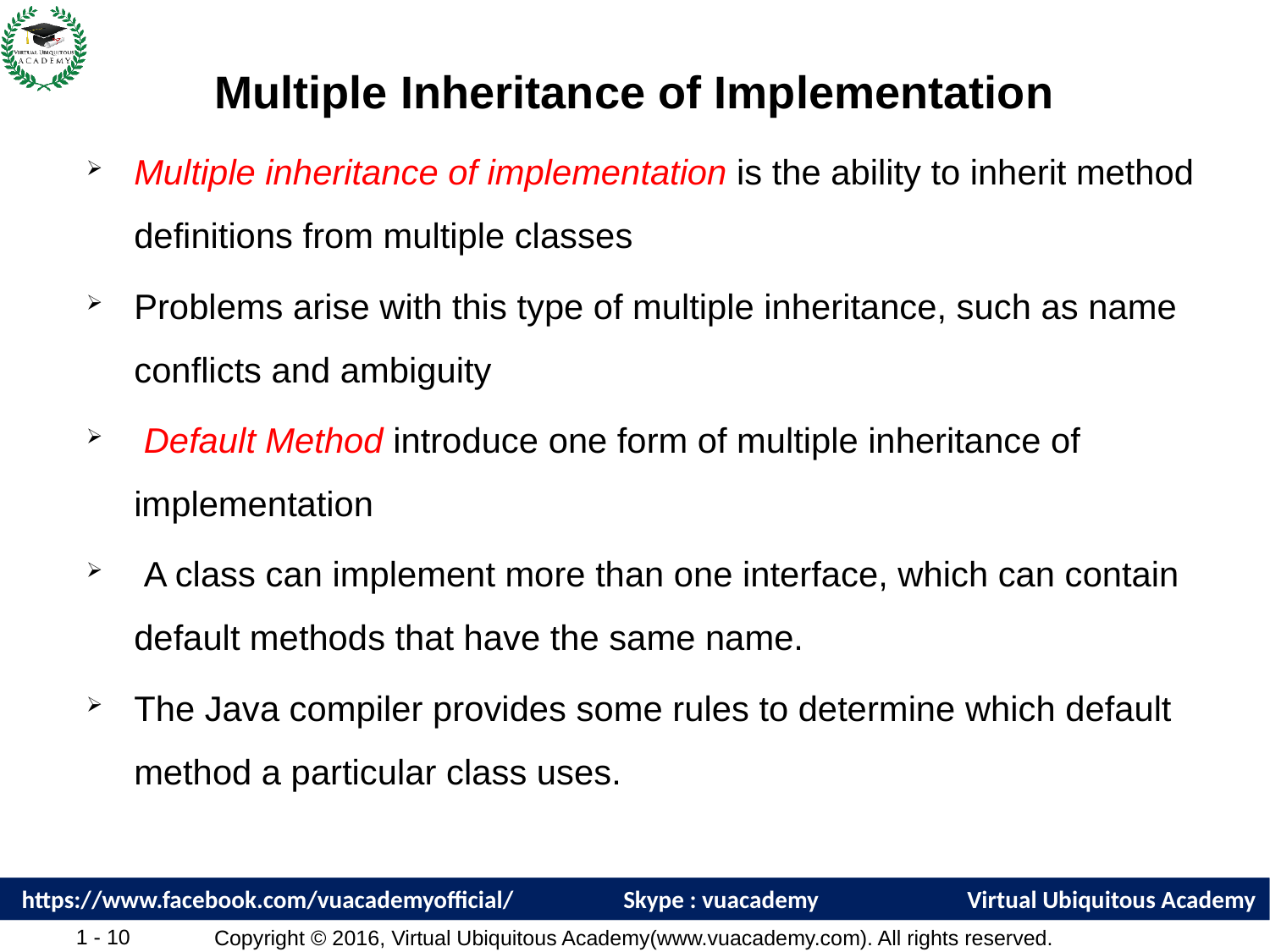

# Multiple Inheritance of Implementation
Multiple inheritance of implementation is the ability to inherit method definitions from multiple classes
Problems arise with this type of multiple inheritance, such as name conflicts and ambiguity
 Default Method introduce one form of multiple inheritance of implementation
 A class can implement more than one interface, which can contain default methods that have the same name.
The Java compiler provides some rules to determine which default method a particular class uses.